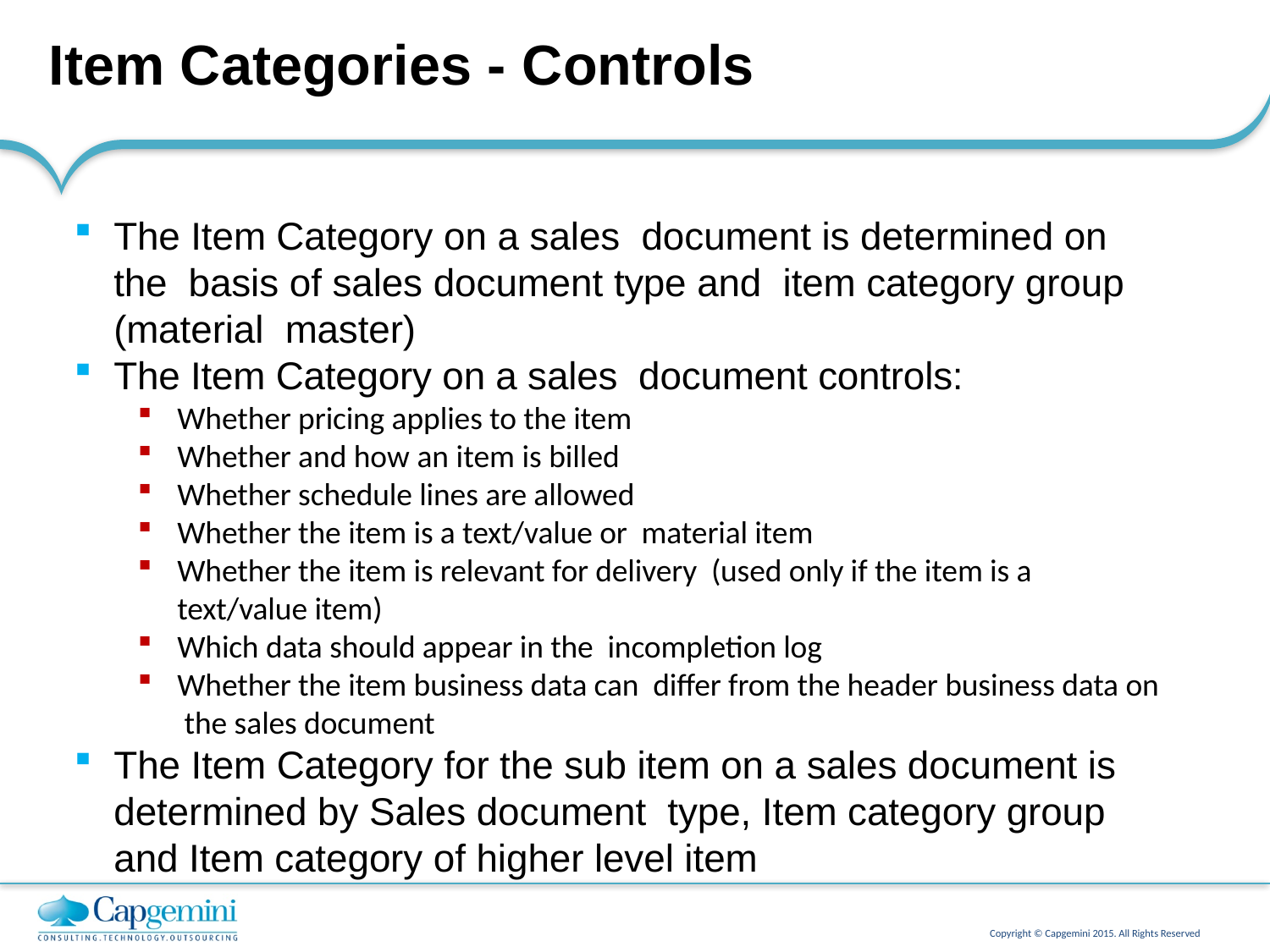

# Item Categories - Controls
The Item Category on a sales  document is determined on the  basis of sales document type and  item category group (material  master)
The Item Category on a sales  document controls:
Whether pricing applies to the item
Whether and how an item is billed
Whether schedule lines are allowed
Whether the item is a text/value or  material item
Whether the item is relevant for delivery  (used only if the item is a text/value item)
Which data should appear in the  incompletion log
Whether the item business data can  differ from the header business data on  the sales document
The Item Category for the sub item on a sales document is determined by Sales document  type, Item category group and Item category of higher level item